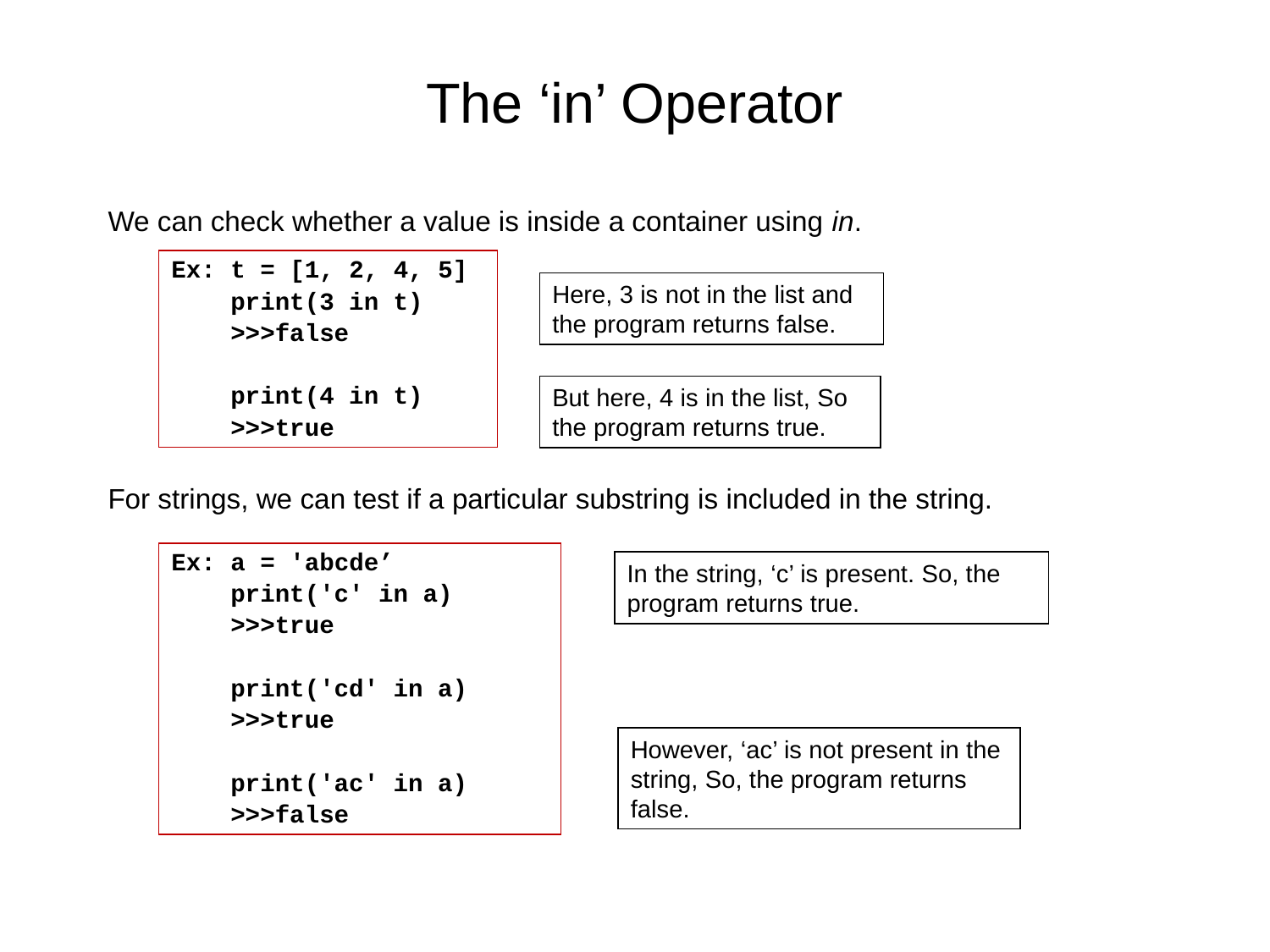

# The ‘in’ Operator
We can check whether a value is inside a container using in.

For strings, we can test if a particular substring is included in the string.
Ex: t = [1, 2, 4, 5]
    print(3 in t)
    >>>false

    print(4 in t)
    >>>true
Here, 3 is not in the list and the program returns false.
But here, 4 is in the list, So the program returns true.
Ex: a = 'abcde’
    print('c' in a)
    >>>true

    print('cd' in a)
    >>>true

    print('ac' in a)
    >>>false
In the string, ‘c’ is present. So, the program returns true.
However, ‘ac’ is not present in the string, So, the program returns false.